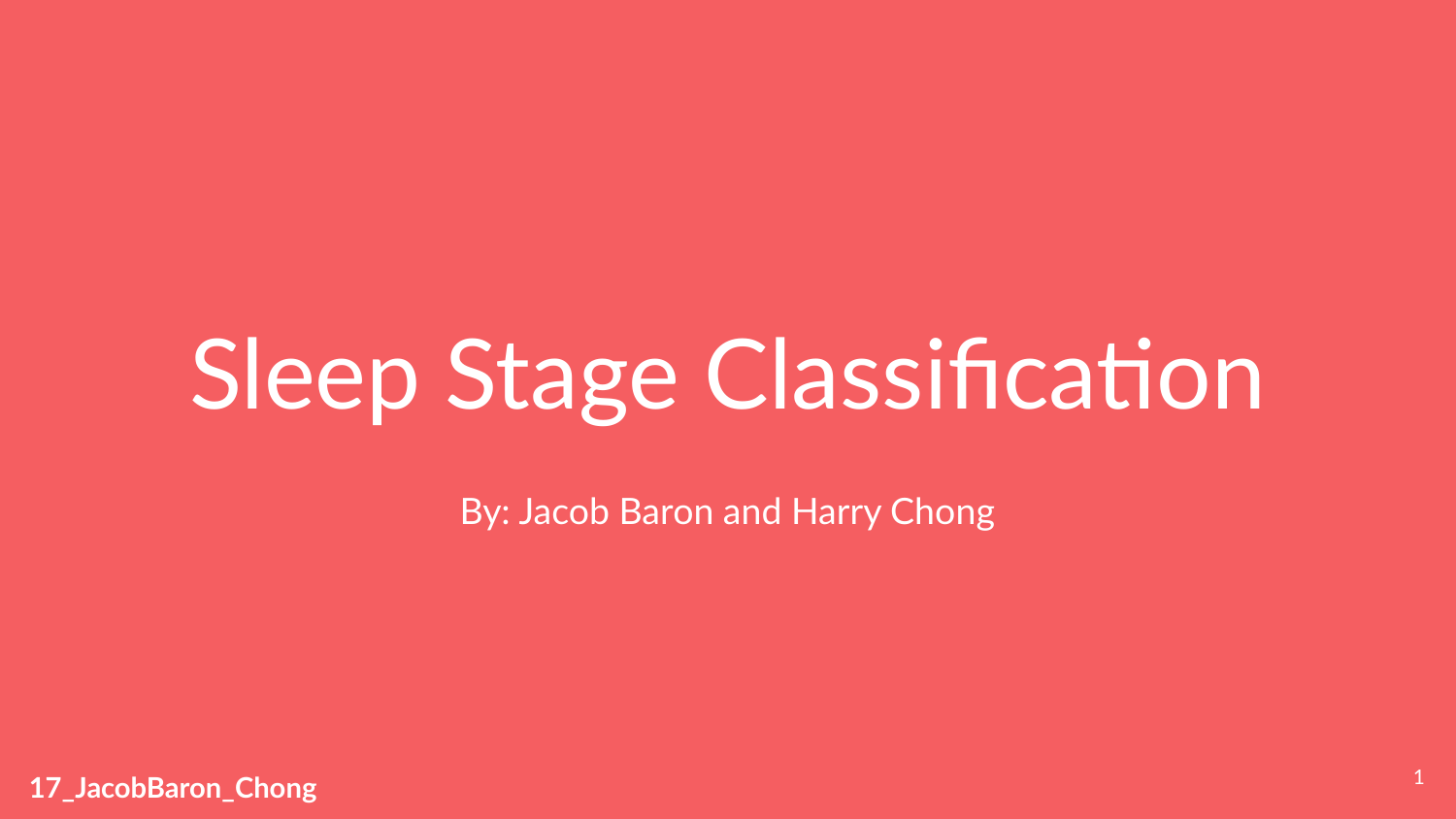

# Sleep Stage Classification
By: Jacob Baron and Harry Chong
1
17_JacobBaron_Chong